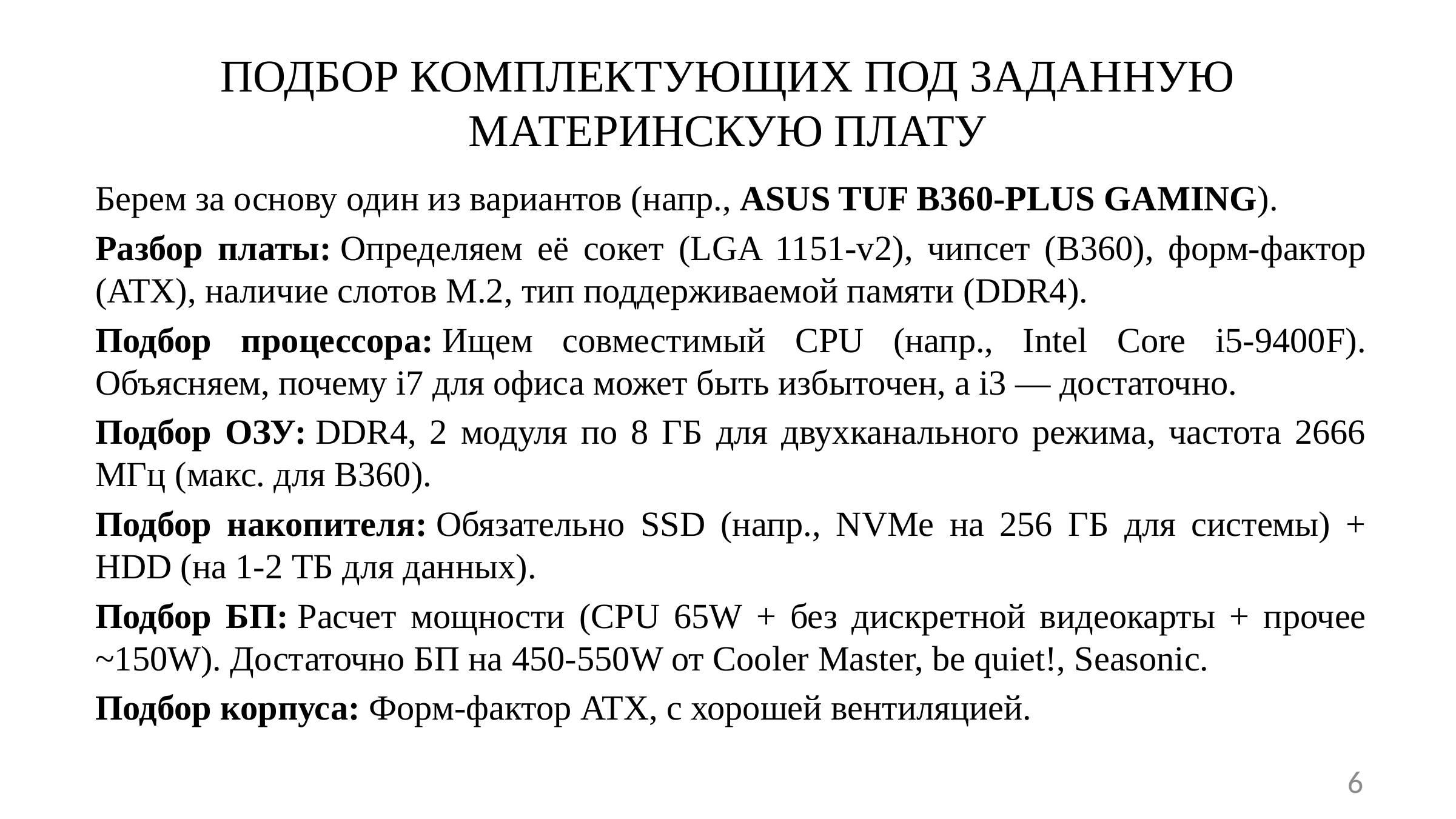

# ПОДБОР КОМПЛЕКТУЮЩИХ ПОД ЗАДАННУЮ МАТЕРИНСКУЮ ПЛАТУ
Берем за основу один из вариантов (напр., ASUS TUF B360-PLUS GAMING).
Разбор платы: Определяем её сокет (LGA 1151-v2), чипсет (B360), форм-фактор (ATX), наличие слотов M.2, тип поддерживаемой памяти (DDR4).
Подбор процессора: Ищем совместимый CPU (напр., Intel Core i5-9400F). Объясняем, почему i7 для офиса может быть избыточен, а i3 — достаточно.
Подбор ОЗУ: DDR4, 2 модуля по 8 ГБ для двухканального режима, частота 2666 МГц (макс. для B360).
Подбор накопителя: Обязательно SSD (напр., NVMe на 256 ГБ для системы) + HDD (на 1-2 ТБ для данных).
Подбор БП: Расчет мощности (CPU 65W + без дискретной видеокарты + прочее ~150W). Достаточно БП на 450-550W от Cooler Master, be quiet!, Seasonic.
Подбор корпуса: Форм-фактор ATX, с хорошей вентиляцией.

6